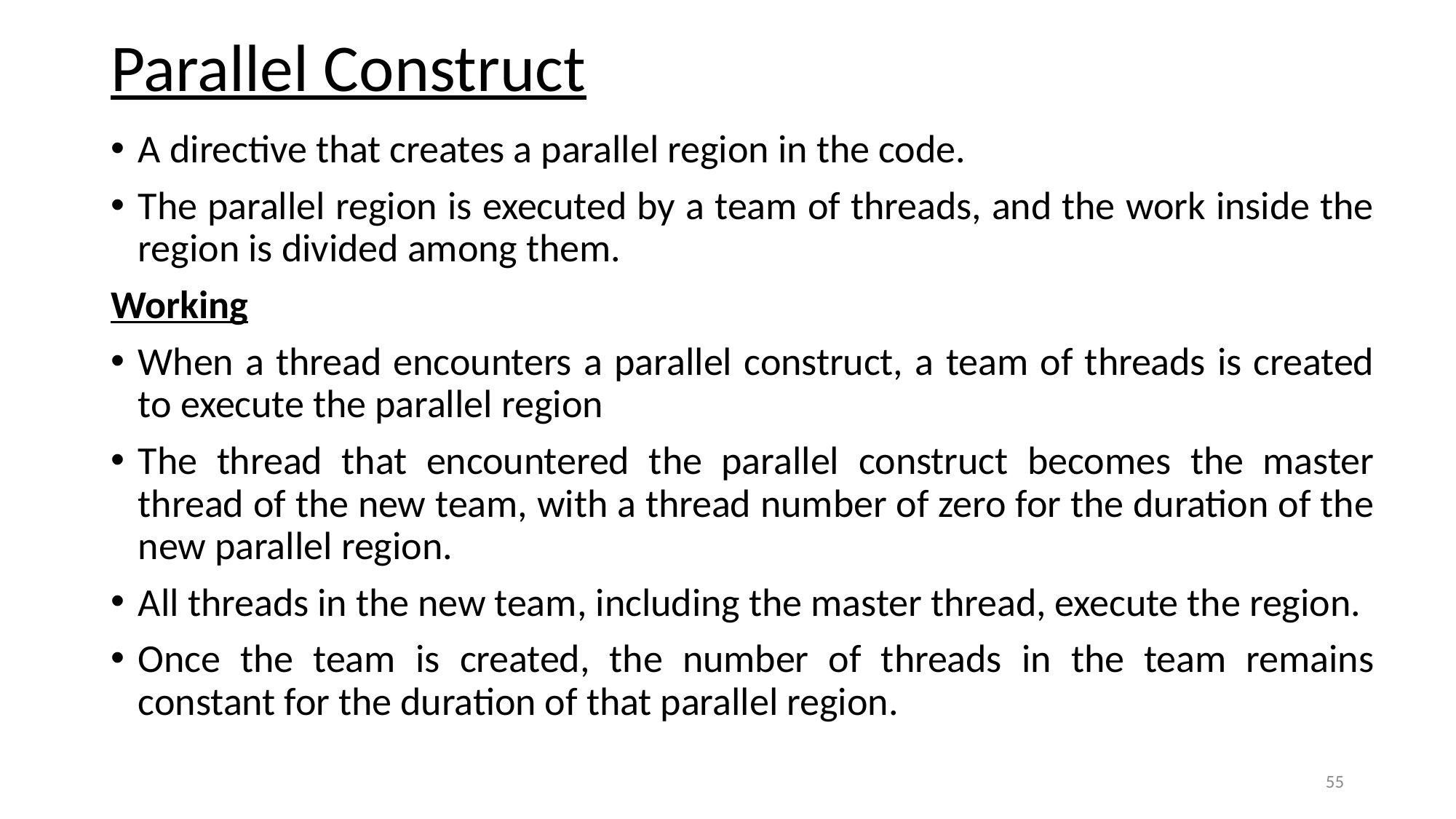

# Parallel Construct
A directive that creates a parallel region in the code.
The parallel region is executed by a team of threads, and the work inside the region is divided among them.
Working
When a thread encounters a parallel construct, a team of threads is created to execute the parallel region
The thread that encountered the parallel construct becomes the master thread of the new team, with a thread number of zero for the duration of the new parallel region.
All threads in the new team, including the master thread, execute the region.
Once the team is created, the number of threads in the team remains constant for the duration of that parallel region.
55